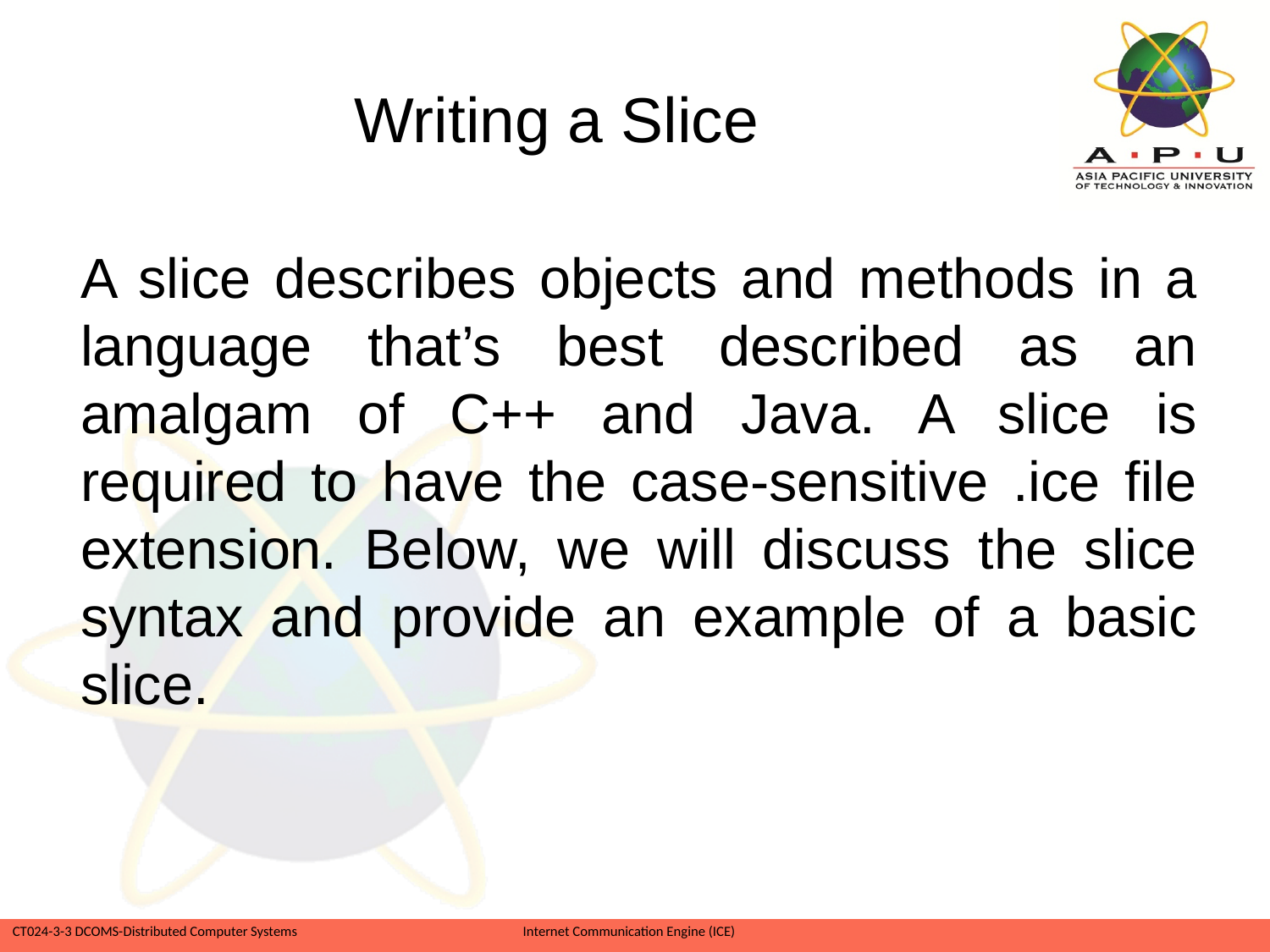

# Writing a Slice
A slice describes objects and methods in a language that’s best described as an amalgam of C++ and Java. A slice is required to have the case-sensitive .ice ﬁle extension. Below, we will discuss the slice syntax and provide an example of a basic slice.